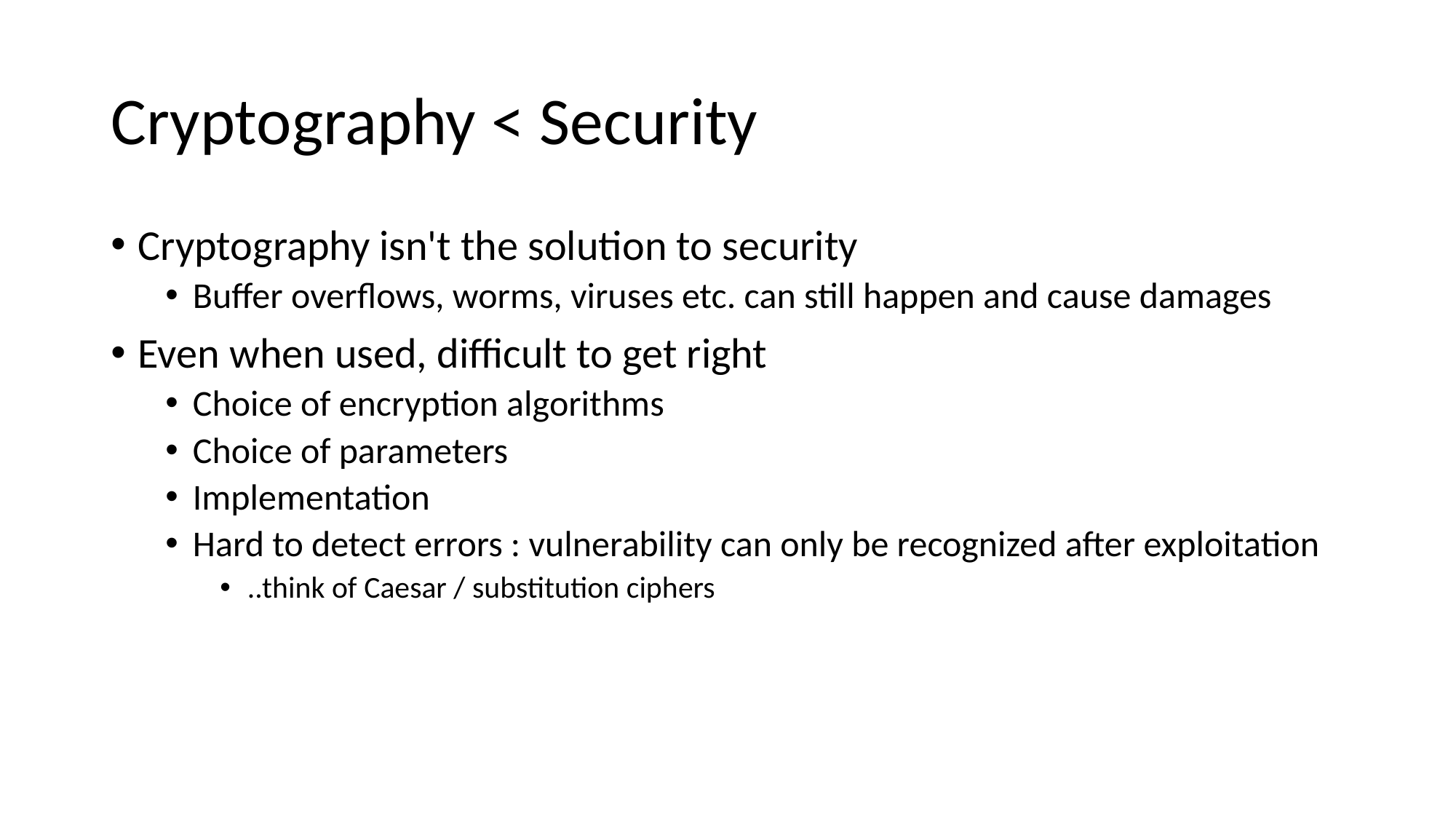

# Cryptography < Security
Cryptography isn't the solution to security
Buffer overflows, worms, viruses etc. can still happen and cause damages
Even when used, difficult to get right
Choice of encryption algorithms
Choice of parameters
Implementation
Hard to detect errors : vulnerability can only be recognized after exploitation
..think of Caesar / substitution ciphers